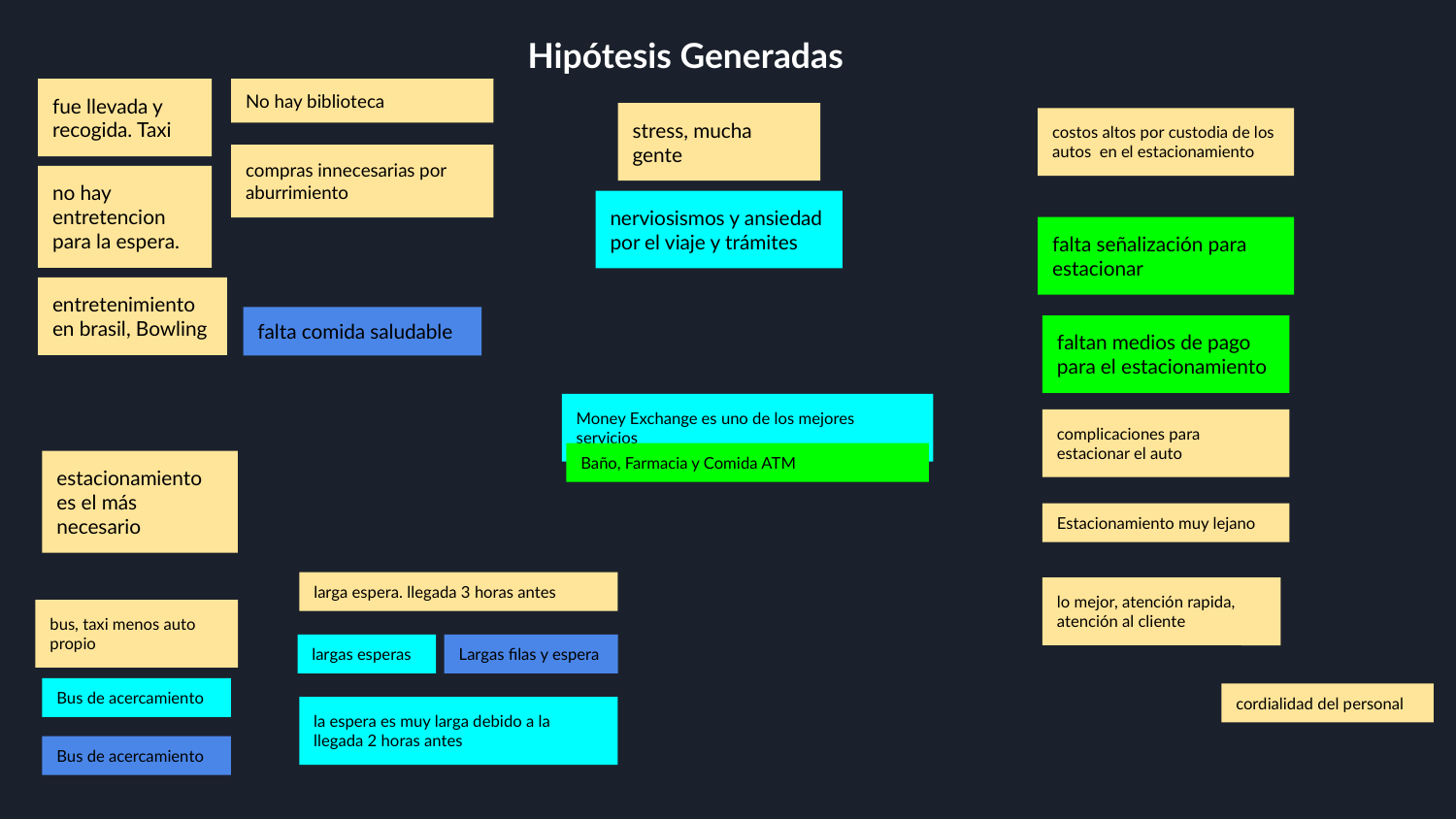

Hipótesis Generadas
No hay biblioteca
fue llevada y recogida. Taxi
stress, mucha gente
costos altos por custodia de los autos  en el estacionamiento
compras innecesarias por aburrimiento
no hay entretencion para la espera.
nerviosismos y ansiedad por el viaje y trámites
falta señalización para estacionar
entretenimiento en brasil, Bowling
falta comida saludable
faltan medios de pago para el estacionamiento
Money Exchange es uno de los mejores servicios
complicaciones para estacionar el auto
Baño, Farmacia y Comida ATM
estacionamiento es el más necesario
Estacionamiento muy lejano
larga espera. llegada 3 horas antes
lo mejor, atención rapida, atención al cliente
bus, taxi menos auto propio
largas esperas
Largas filas y espera
Bus de acercamiento
cordialidad del personal
la espera es muy larga debido a la llegada 2 horas antes
Bus de acercamiento